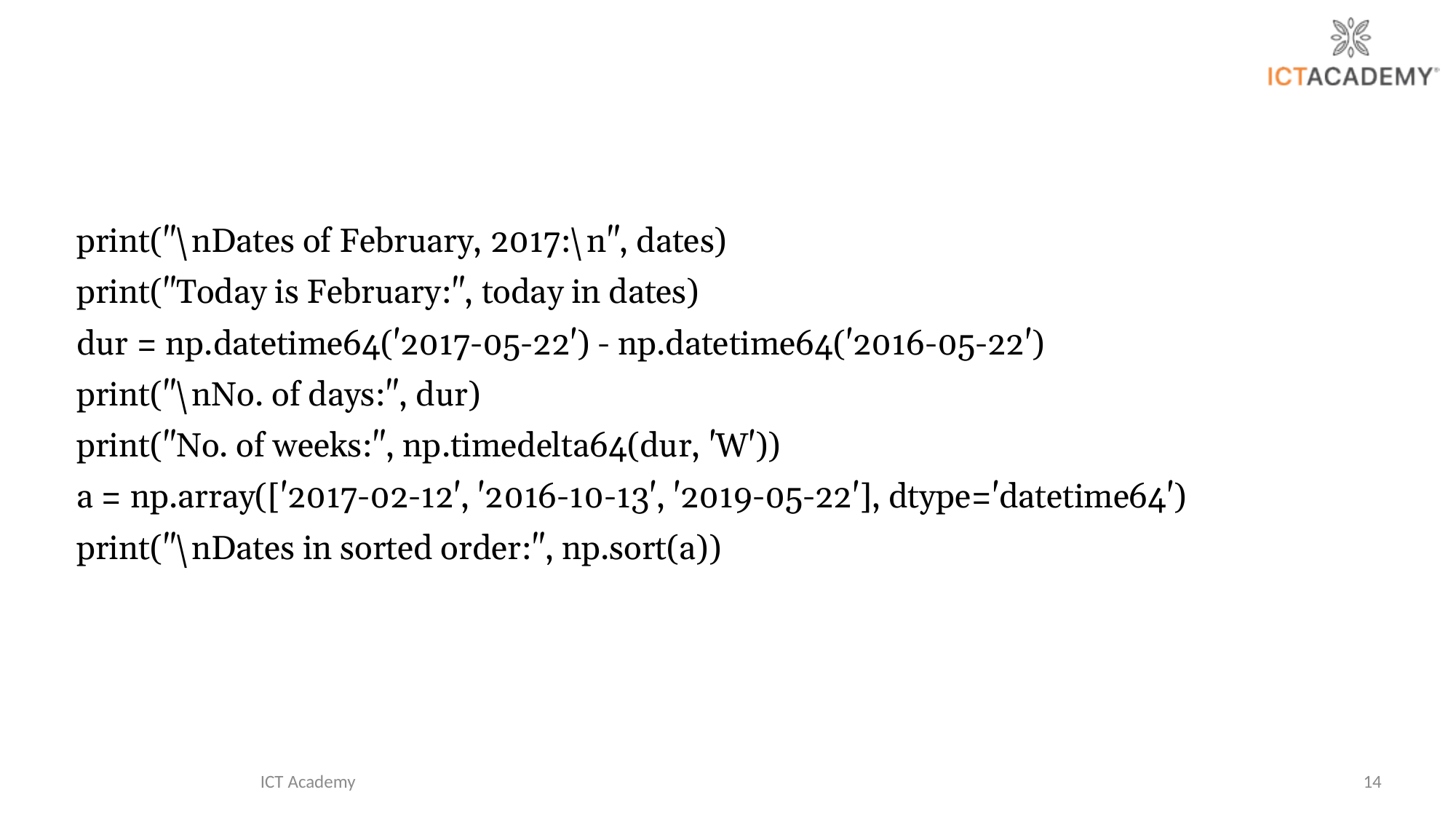

print("\nDates of February, 2017:\n", dates)
print("Today is February:", today in dates)
dur = np.datetime64('2017-05-22') - np.datetime64('2016-05-22')
print("\nNo. of days:", dur)
print("No. of weeks:", np.timedelta64(dur, 'W'))
a = np.array(['2017-02-12', '2016-10-13', '2019-05-22'], dtype='datetime64')
print("\nDates in sorted order:", np.sort(a))

ICT Academy
14